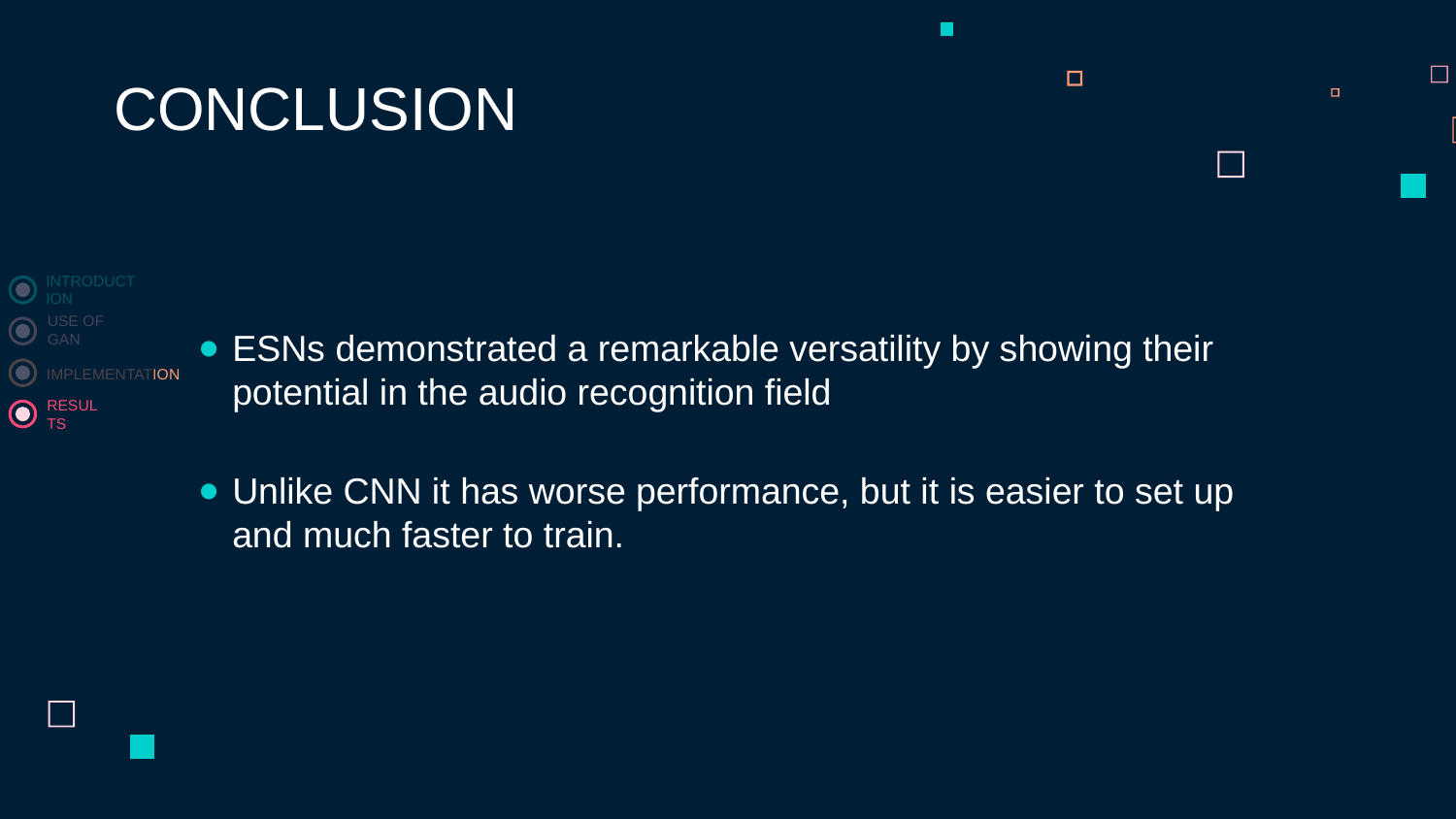

CONCLUSION
ESNs demonstrated a remarkable versatility by showing their potential in the audio recognition field

Unlike CNN it has worse performance, but it is easier to set up and much faster to train.

INTRODUCTION

USE OF GAN

IMPLEMENTATION

RESULTS